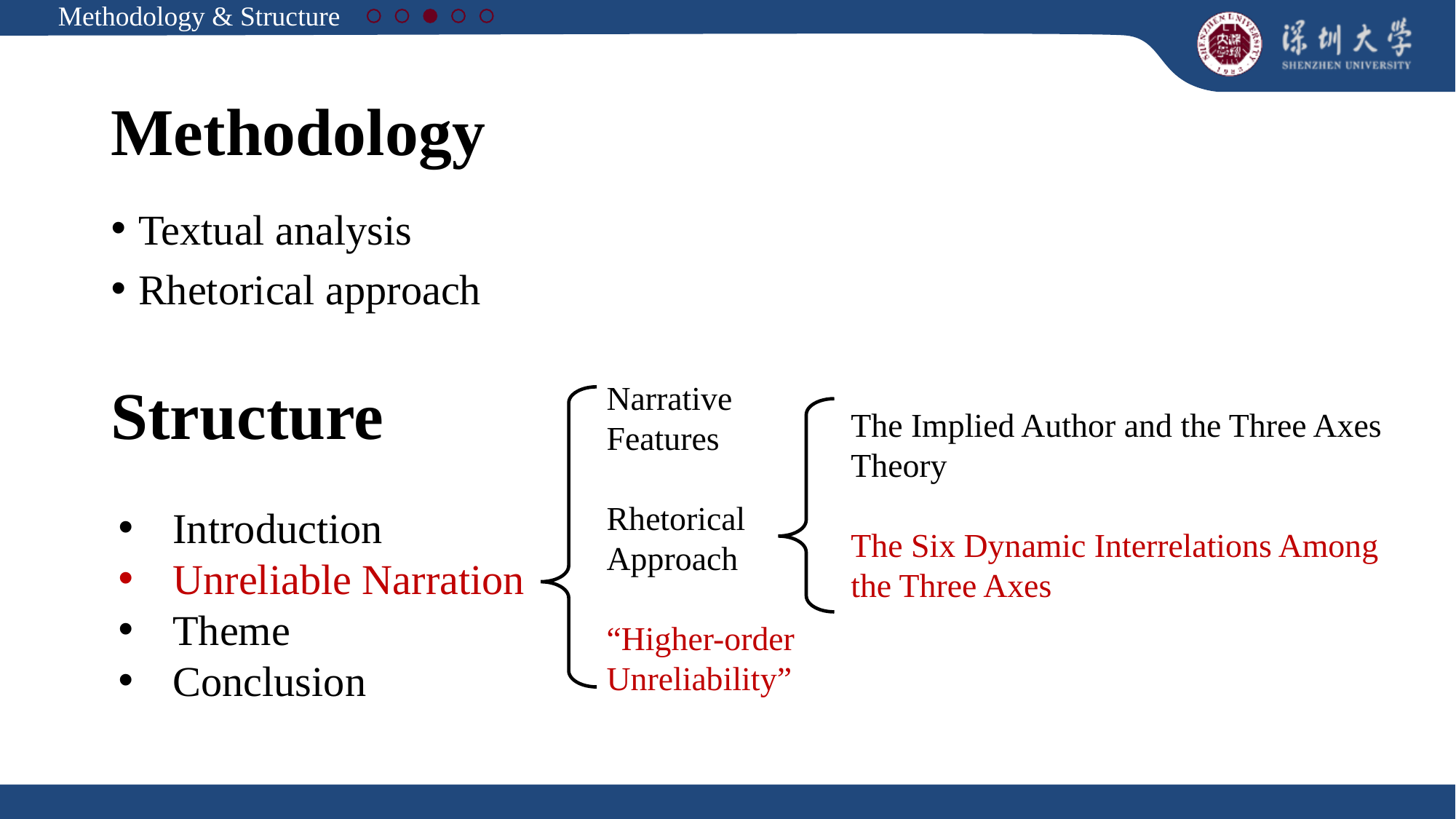

Methodology & Structure

Methodology
Textual analysis
Rhetorical approach
Structure
Narrative
Features

Rhetorical
Approach

“Higher-order
Unreliability”

The Implied Author and the Three Axes Theory

The Six Dynamic Interrelations Among the Three Axes
Introduction
Unreliable Narration
Theme
Conclusion